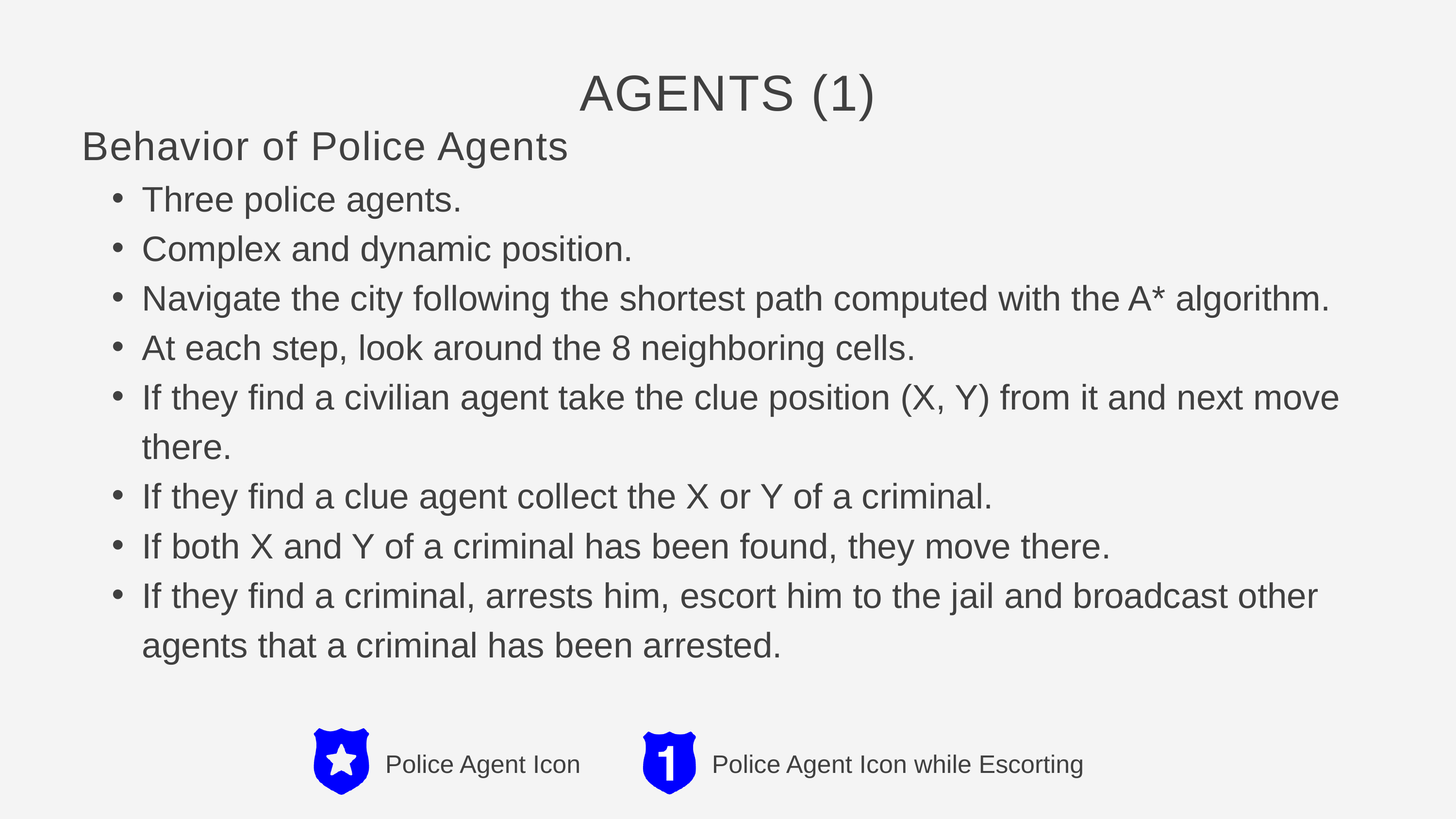

AGENTS (1)
Behavior of Police Agents
Three police agents.
Complex and dynamic position.
Navigate the city following the shortest path computed with the A* algorithm.
At each step, look around the 8 neighboring cells.
If they find a civilian agent take the clue position (X, Y) from it and next move there.
If they find a clue agent collect the X or Y of a criminal.
If both X and Y of a criminal has been found, they move there.
If they find a criminal, arrests him, escort him to the jail and broadcast other agents that a criminal has been arrested.

Police Agent Icon
Police Agent Icon while Escorting